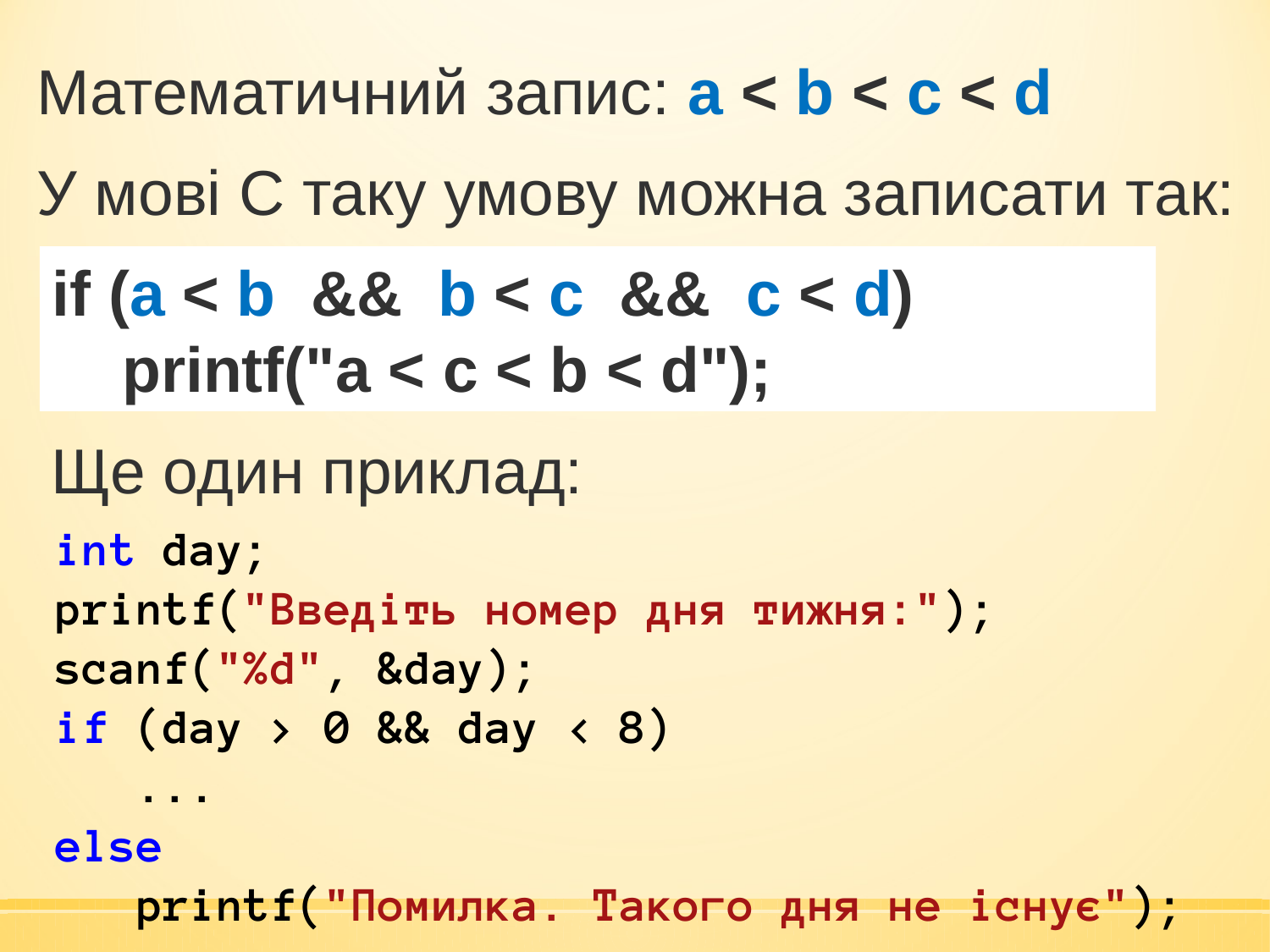

Математичний запис: a < b < c < d
У мові С таку умову можна записати так:
if (a < b  &&  b < c  &&  c < d)
    printf("a < c < b < d");
Ще один приклад:
int day;
printf("Введіть номер дня тижня:");
scanf("%d", &day);
if (day > 0 && day < 8)
   ...
else
   printf("Помилка. Такого дня не існує");